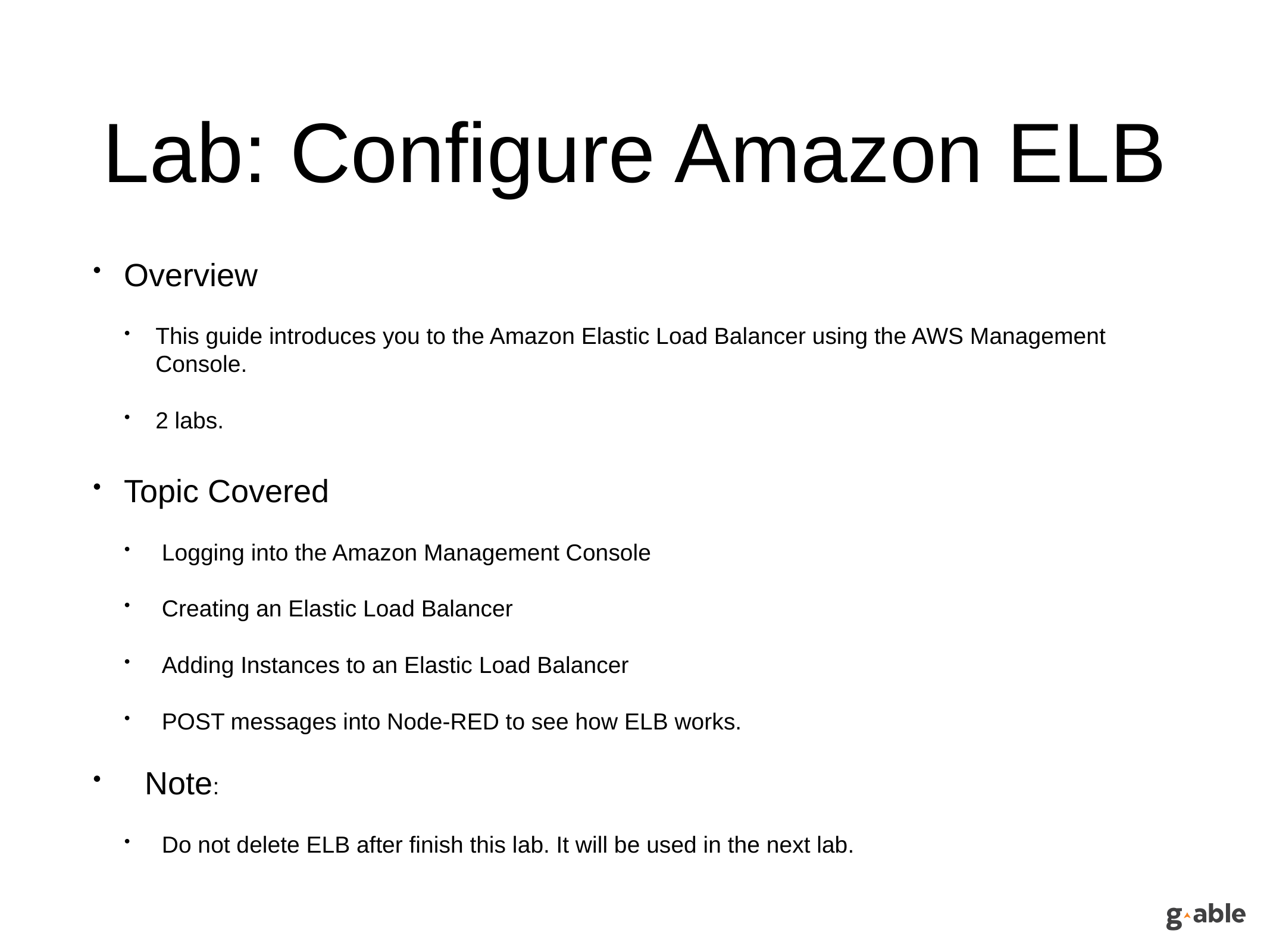

# Lab: Configure Amazon ELB
Overview
This guide introduces you to the Amazon Elastic Load Balancer using the AWS Management Console.
2 labs.
Topic Covered
Logging into the Amazon Management Console
Creating an Elastic Load Balancer
Adding Instances to an Elastic Load Balancer
POST messages into Node-RED to see how ELB works.
Note:
Do not delete ELB after finish this lab. It will be used in the next lab.
8